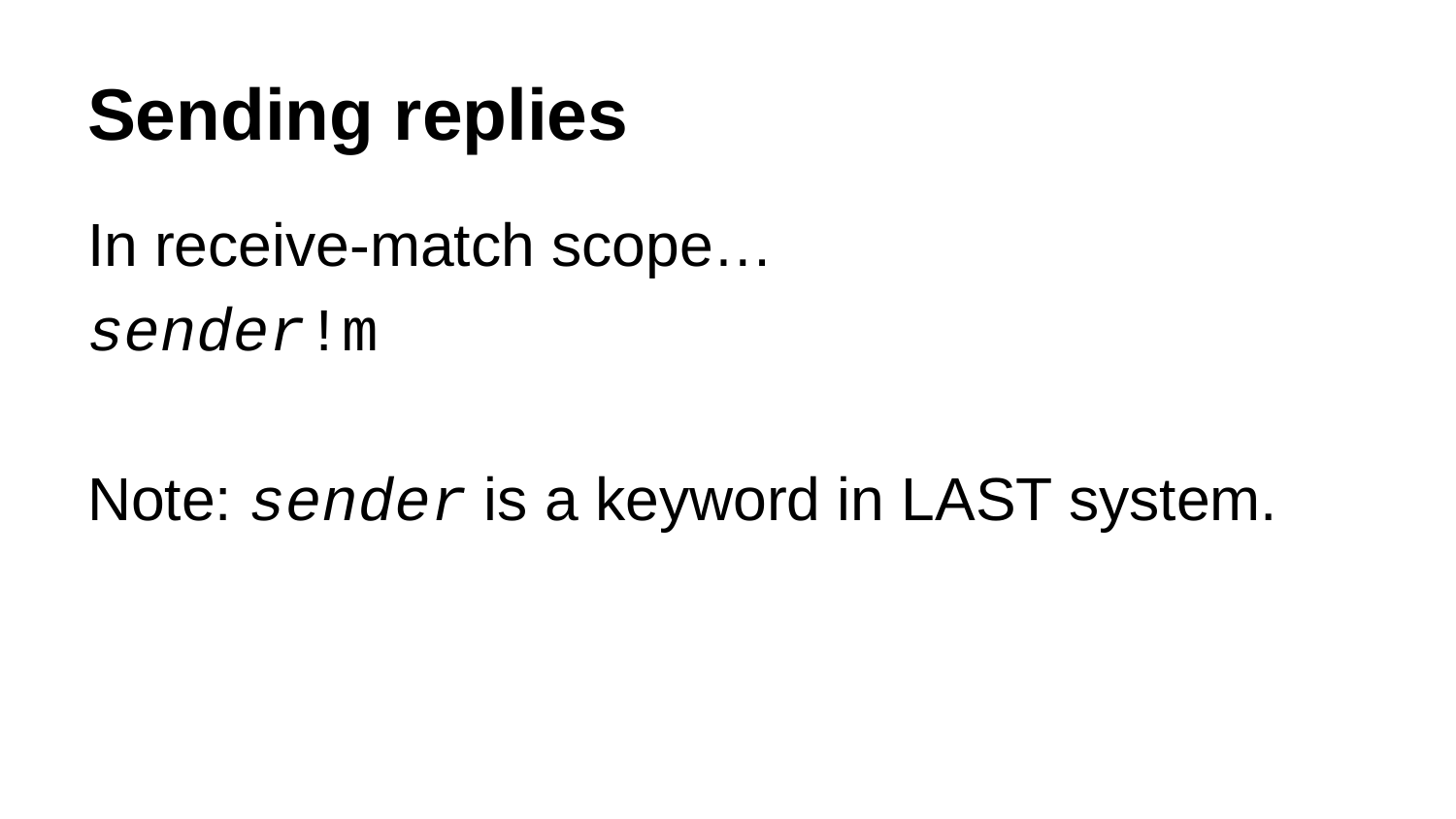

# Sending replies
In receive-match scope…
sender!m

Note: sender is a keyword in LAST system.